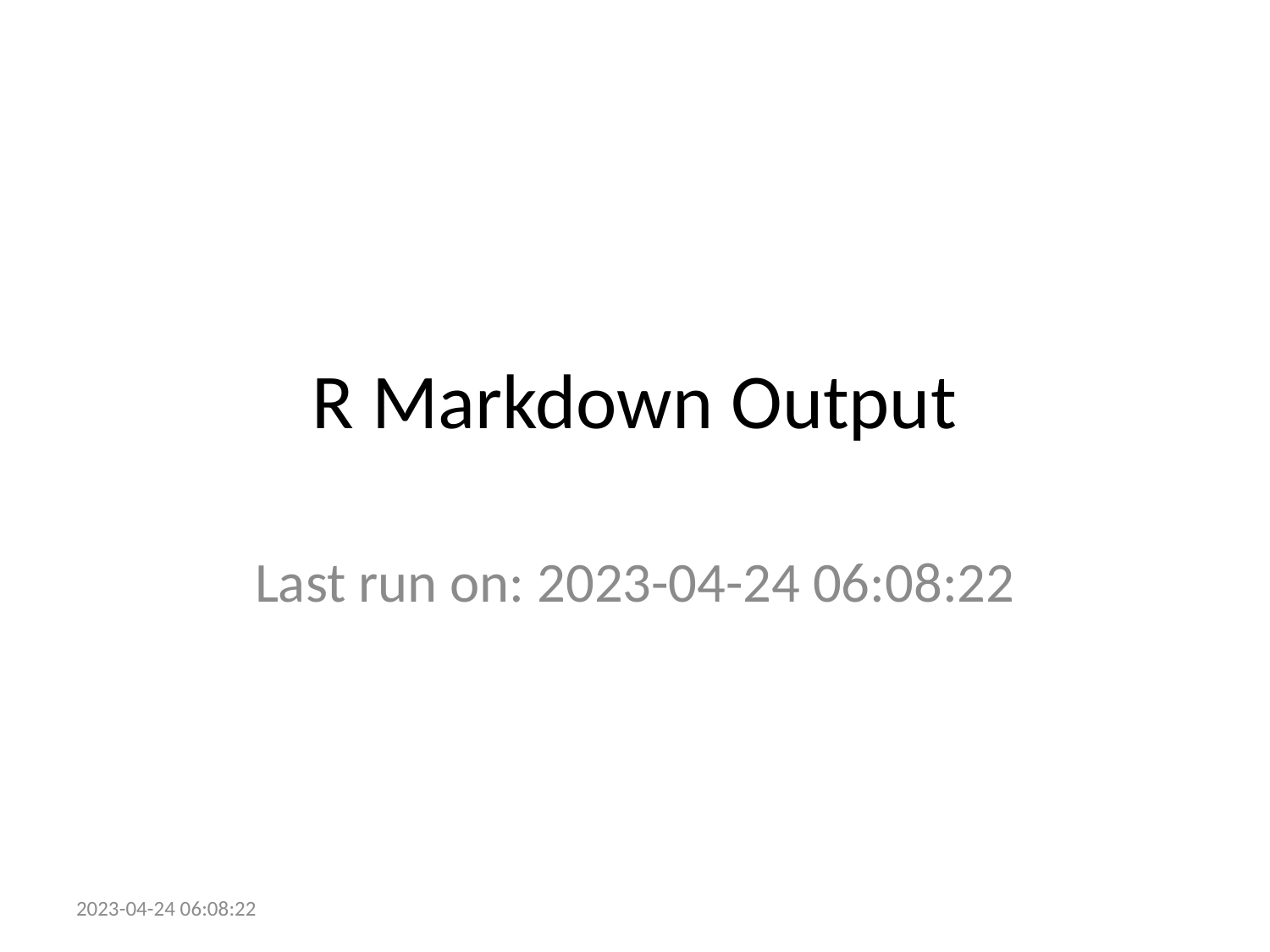

# R Markdown Output
Last run on: 2023-04-24 06:08:22
2023-04-24 06:08:22